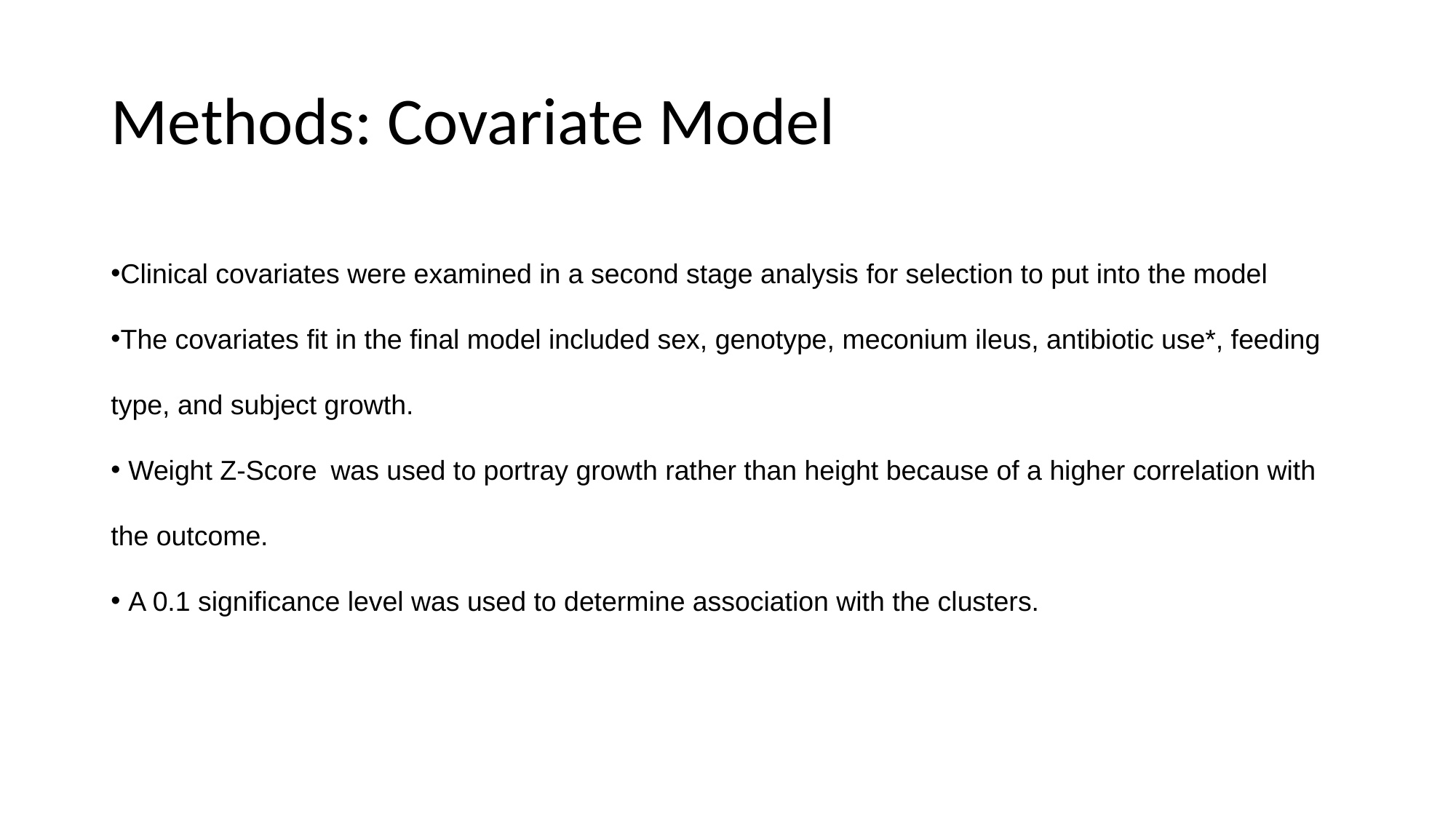

# Methods: Covariate Model
Clinical covariates were examined in a second stage analysis for selection to put into the model
The covariates fit in the final model included sex, genotype, meconium ileus, antibiotic use*, feeding type, and subject growth.
 Weight Z-Score  was used to portray growth rather than height because of a higher correlation with the outcome.
 A 0.1 significance level was used to determine association with the clusters.